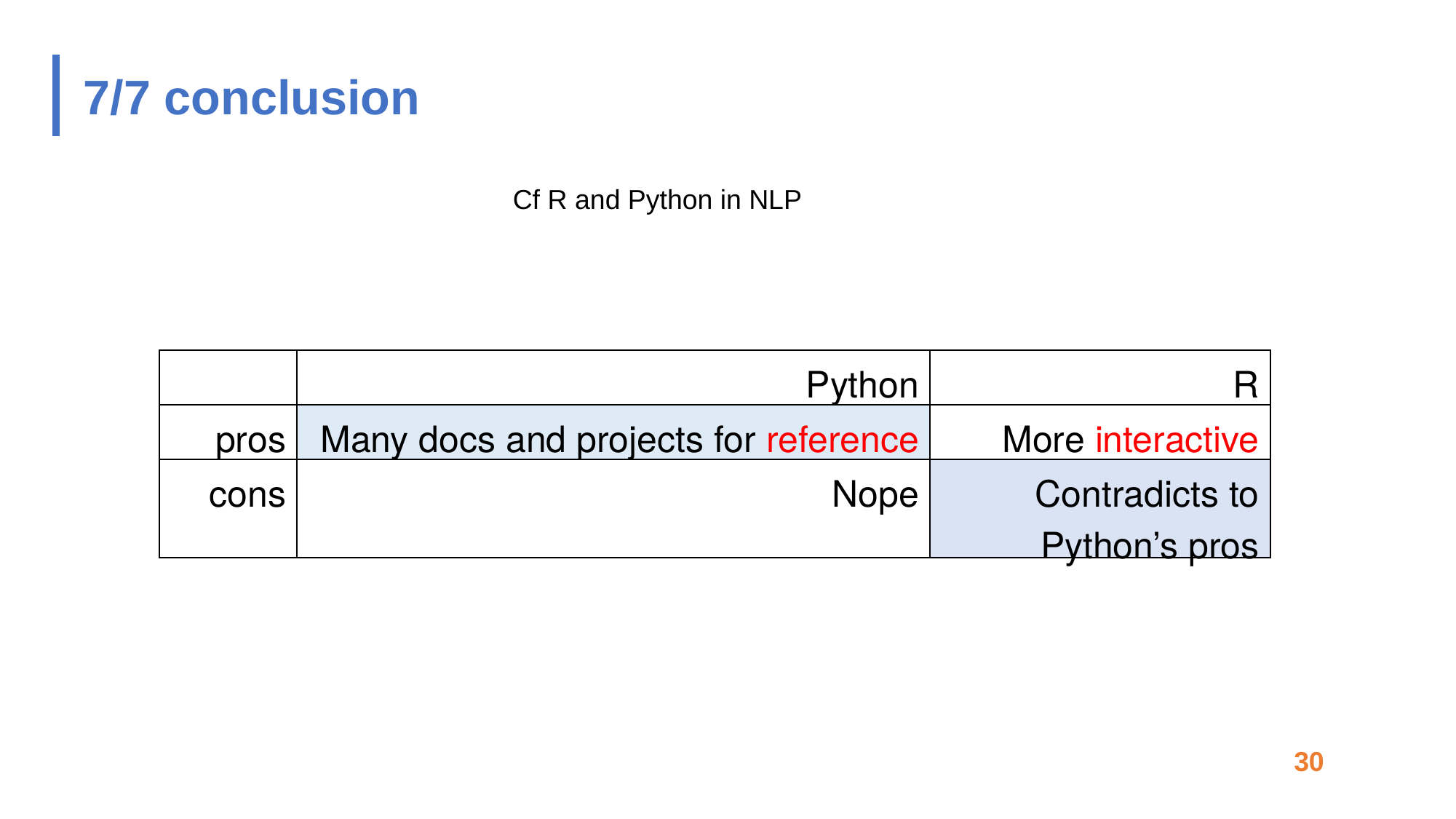

# 7/7 conclusion
Cf R and Python in NLP
|  | Python | R |
| --- | --- | --- |
| pros | Many docs and projects for reference | More interactive |
| cons | Nope | Contradicts to Python’s pros |
30